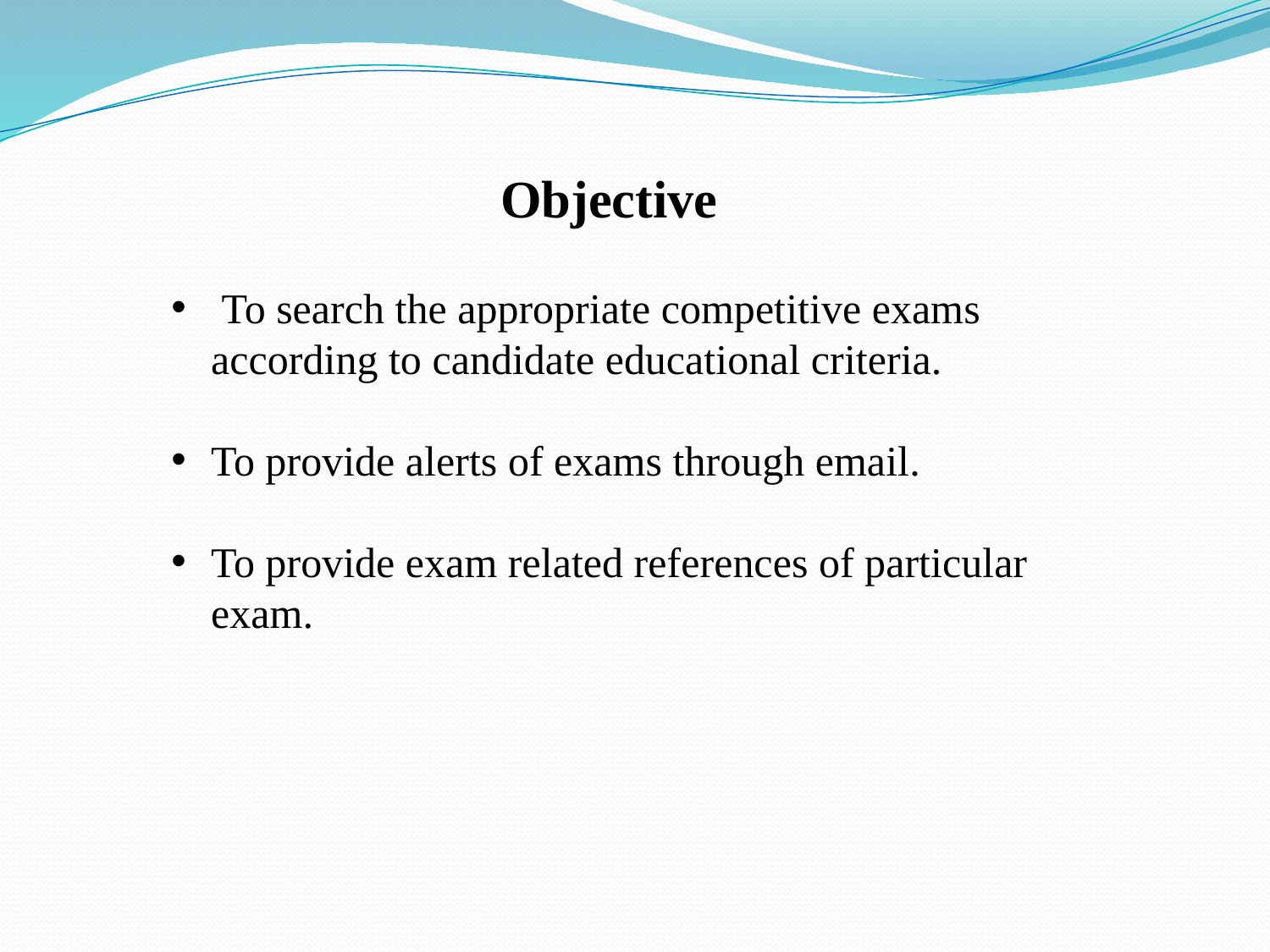

Objective
 To search the appropriate competitive exams according to candidate educational criteria.

To provide alerts of exams through email.

To provide exam related references of particular exam.